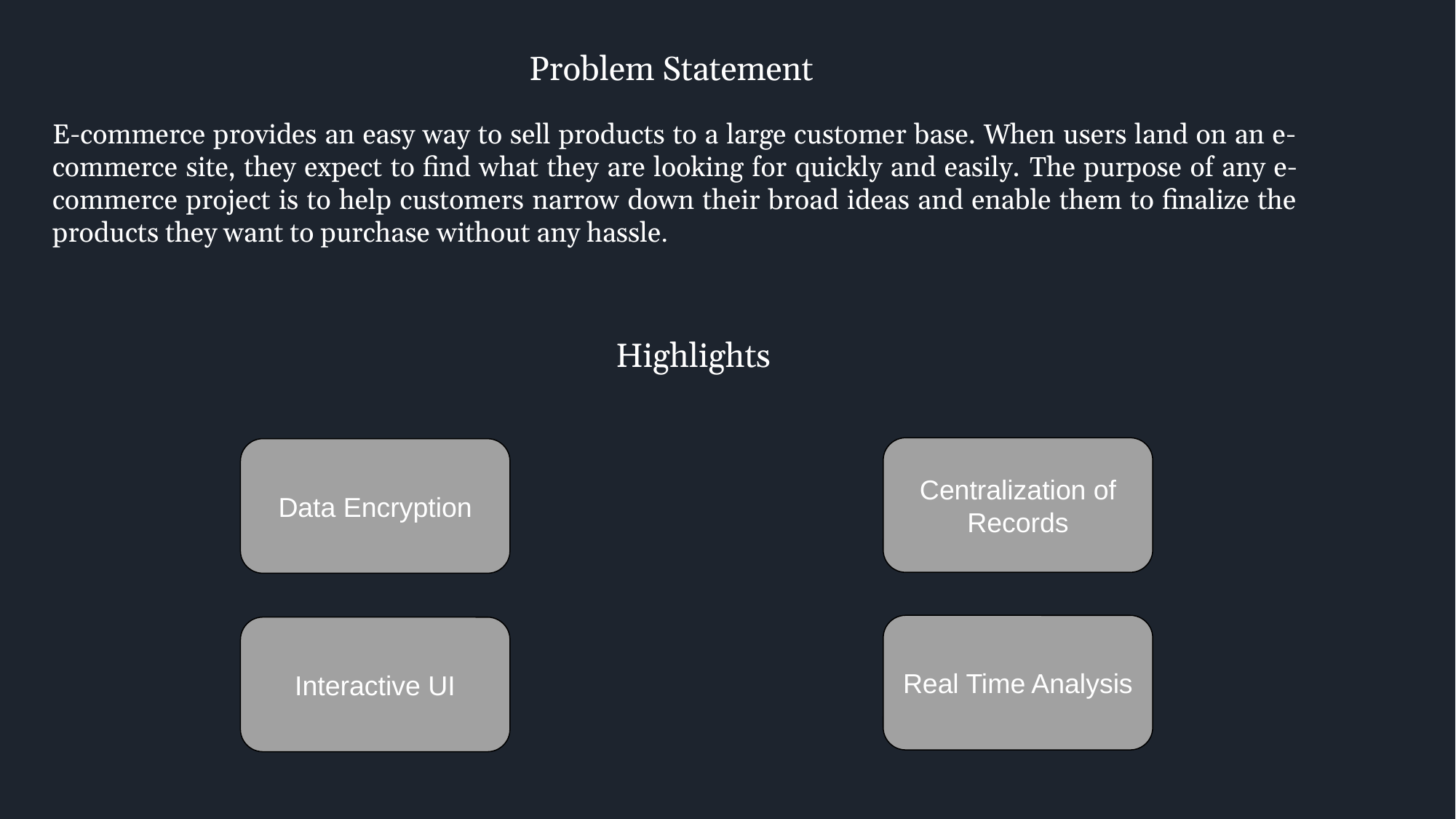

Problem Statement

E-commerce provides an easy way to sell products to a large customer base. When users land on an e-commerce site, they expect to find what they are looking for quickly and easily. The purpose of any e-commerce project is to help customers narrow down their broad ideas and enable them to finalize the products they want to purchase without any hassle.
Highlights

Centralization of Records
Data Encryption
Real Time Analysis
Interactive UI